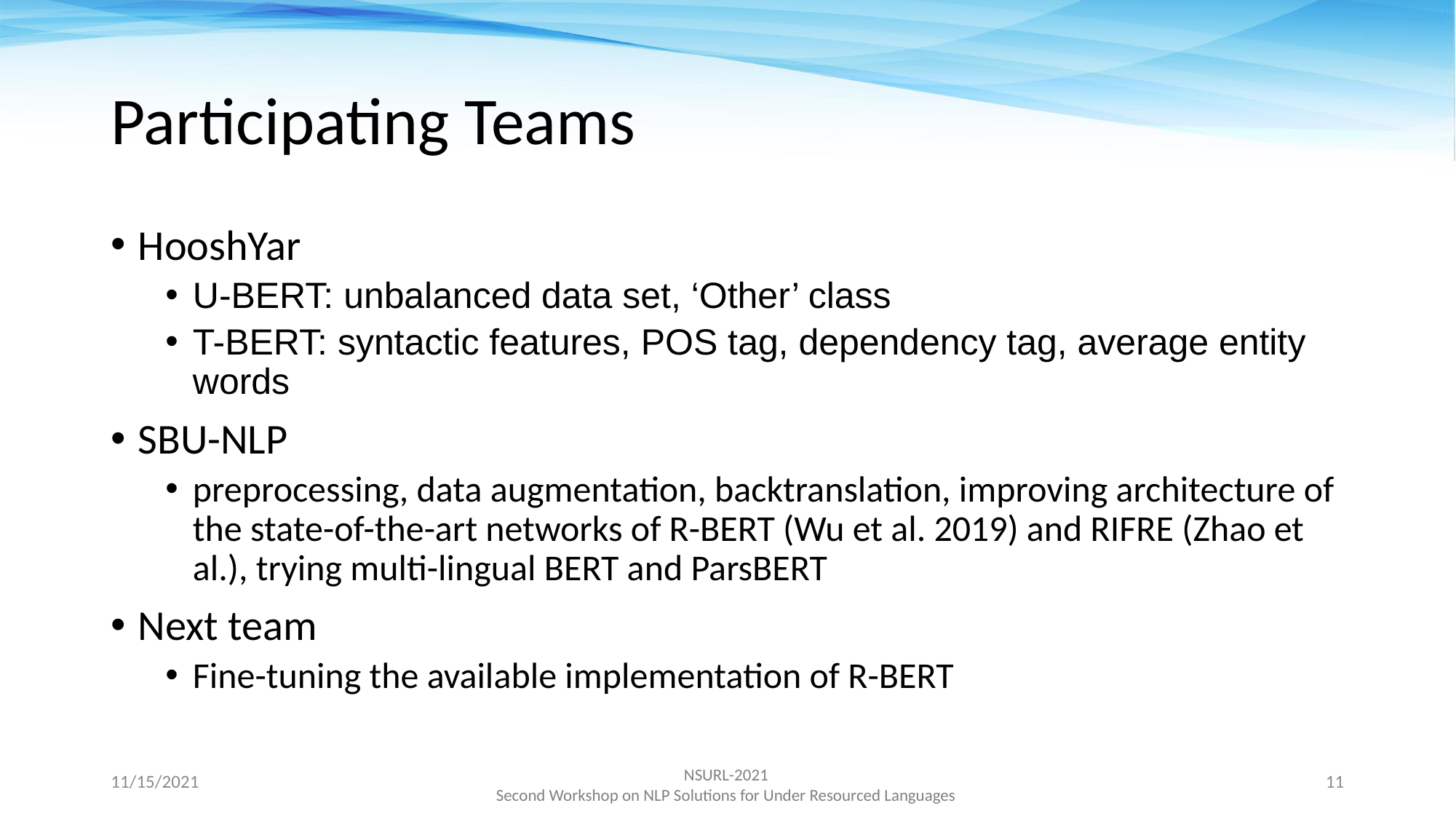

# Participating Teams
HooshYar
U-BERT: unbalanced data set, ‘Other’ class
T-BERT: syntactic features, POS tag, dependency tag, average entity words
SBU-NLP
preprocessing, data augmentation, backtranslation, improving architecture of the state-of-the-art networks of R-BERT (Wu et al. 2019) and RIFRE (Zhao et al.), trying multi-lingual BERT and ParsBERT
Next team
Fine-tuning the available implementation of R-BERT
11/15/2021
11